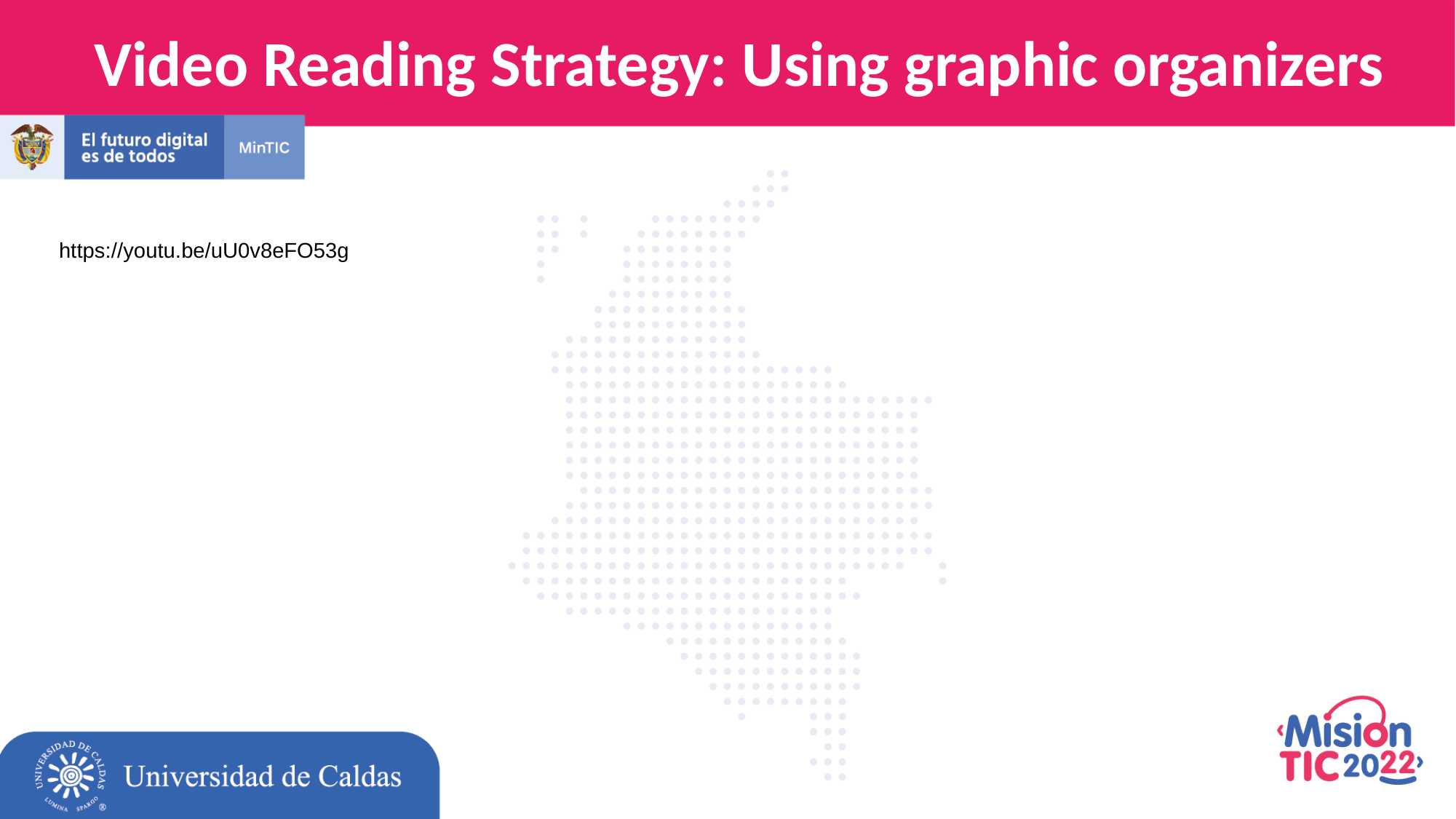

Video Reading Strategy: Using graphic organizers
https://youtu.be/uU0v8eFO53g